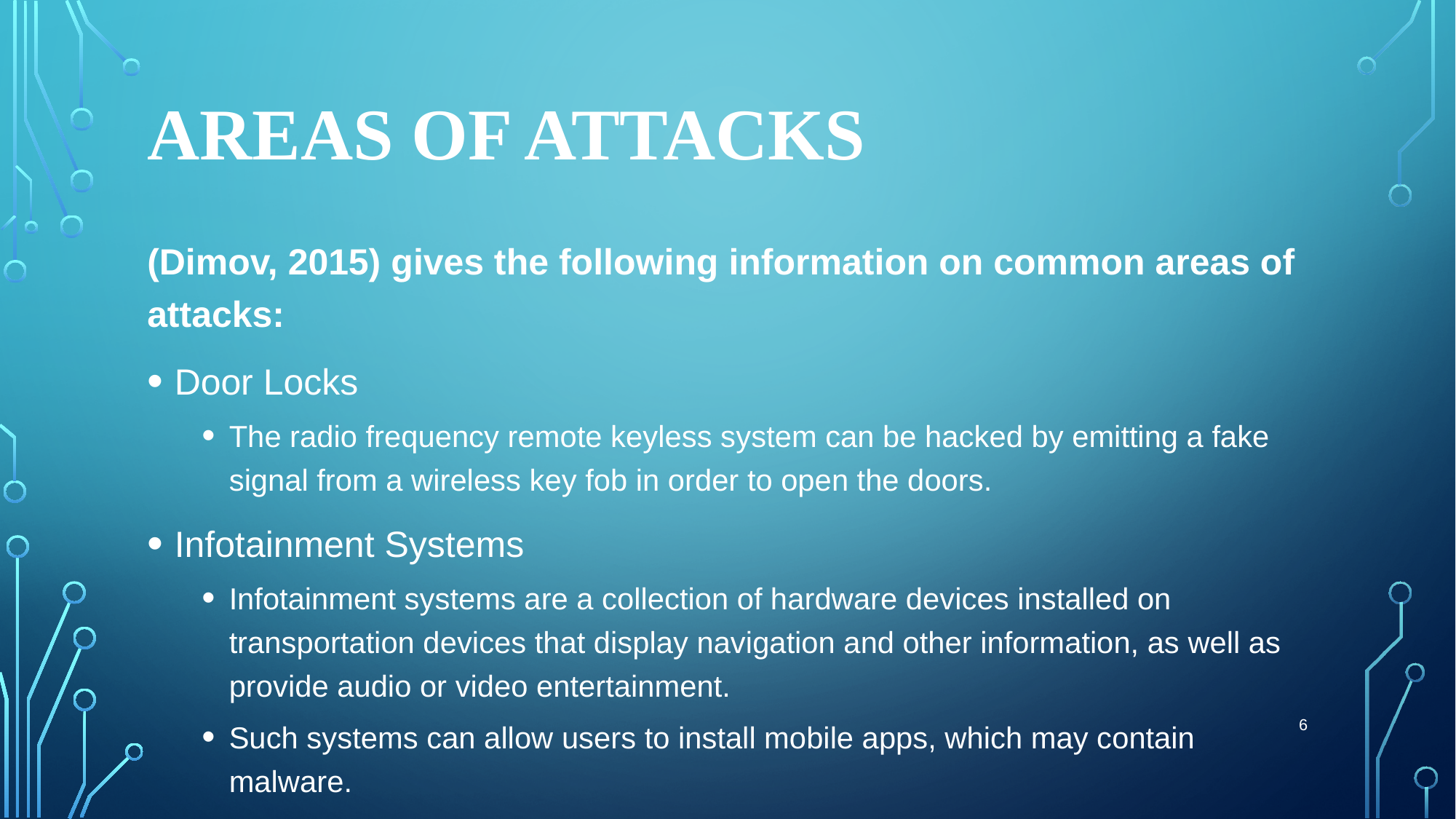

# Areas of Attacks
(Dimov, 2015) gives the following information on common areas of attacks:
Door Locks
The radio frequency remote keyless system can be hacked by emitting a fake signal from a wireless key fob in order to open the doors.
Infotainment Systems
Infotainment systems are a collection of hardware devices installed on transportation devices that display navigation and other information, as well as provide audio or video entertainment.
Such systems can allow users to install mobile apps, which may contain malware.
Even if the system only allows certain apps, a user may jailbreak the system in order to install more, potentially dangerous, apps.
6